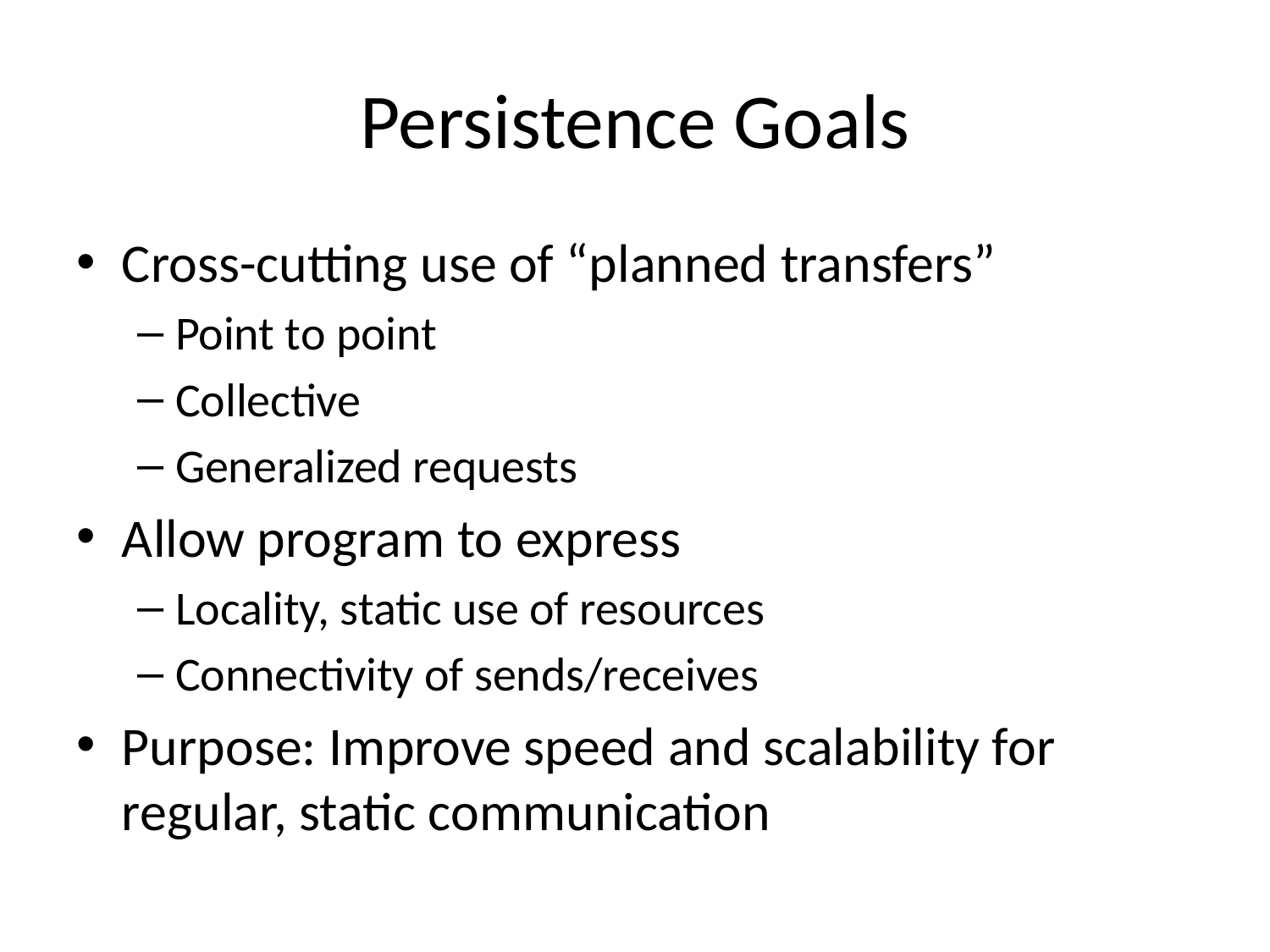

# Persistence Goals
Cross-cutting use of “planned transfers”
Point to point
Collective
Generalized requests
Allow program to express
Locality, static use of resources
Connectivity of sends/receives
Purpose: Improve speed and scalability for regular, static communication